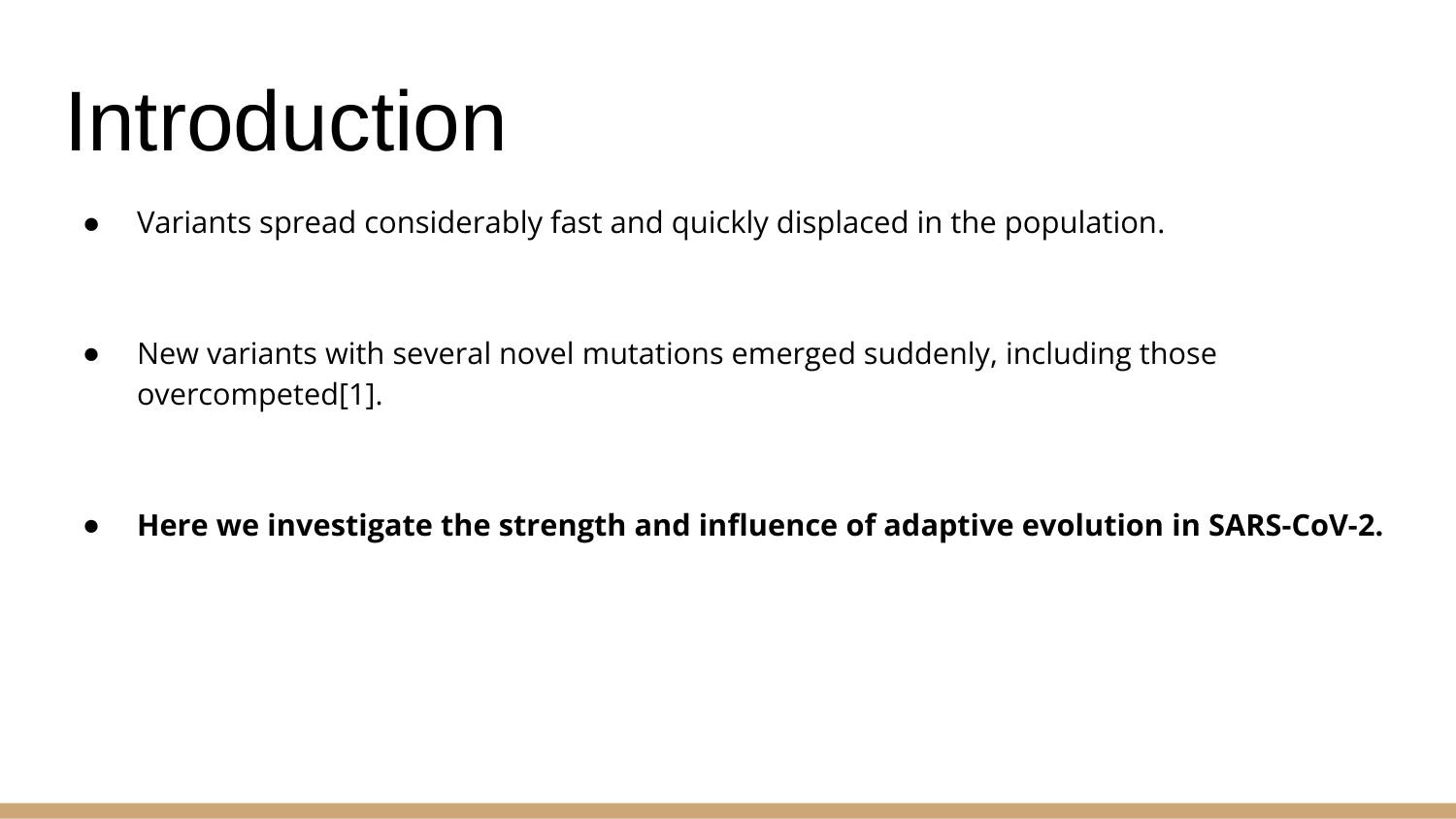

# Introduction
Variants spread considerably fast and quickly displaced in the population.

New variants with several novel mutations emerged suddenly, including those overcompeted[1].

Here we investigate the strength and influence of adaptive evolution in SARS-CoV-2.